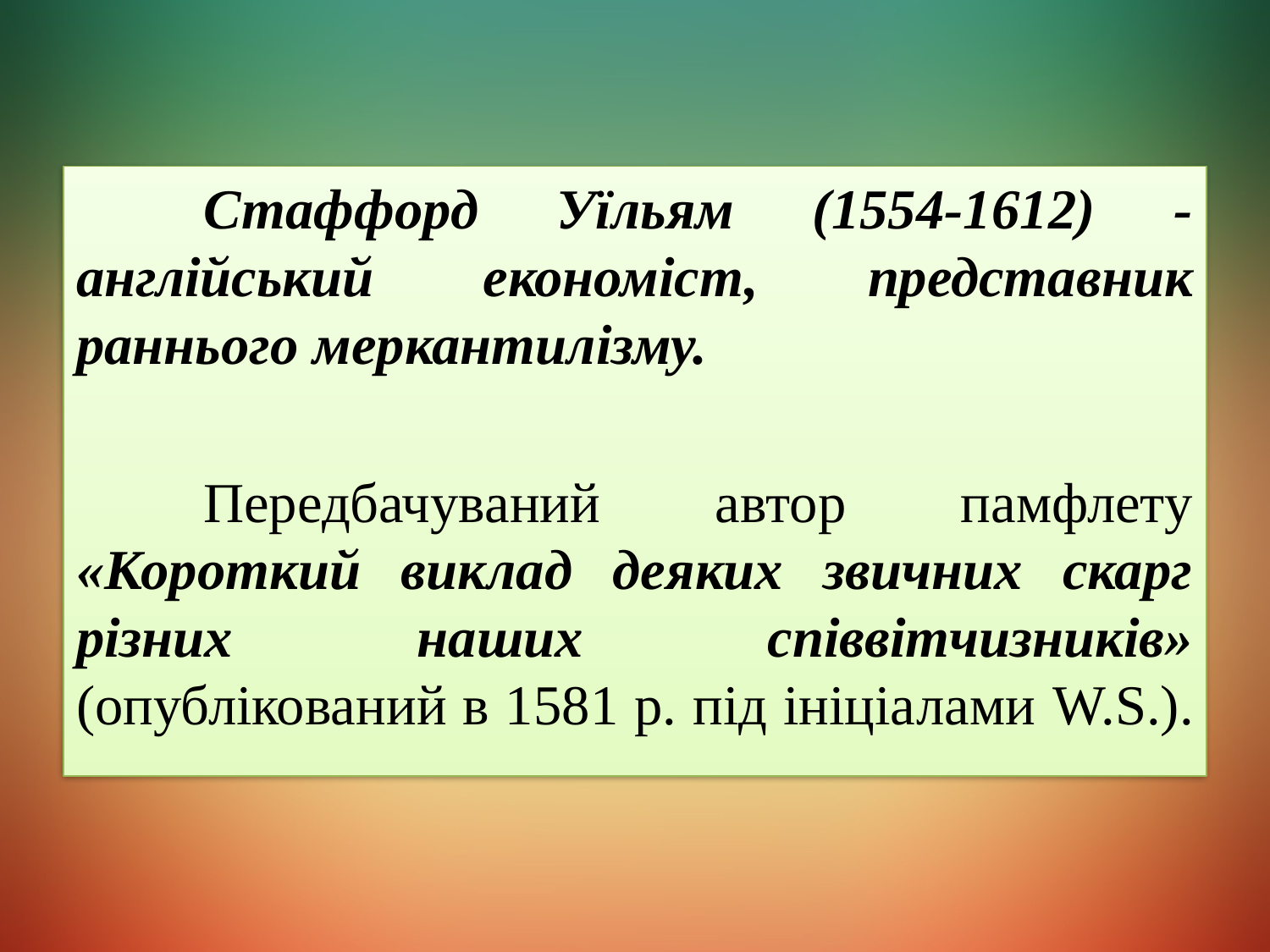

Стаффорд Уїльям (1554-1612) - англійський економіст, представник раннього меркантилізму.

	Передбачуваний автор памфлету «Короткий виклад деяких звичних скарг різних наших співвітчизників» (опублікований в 1581 р. під ініціалами W.S.).